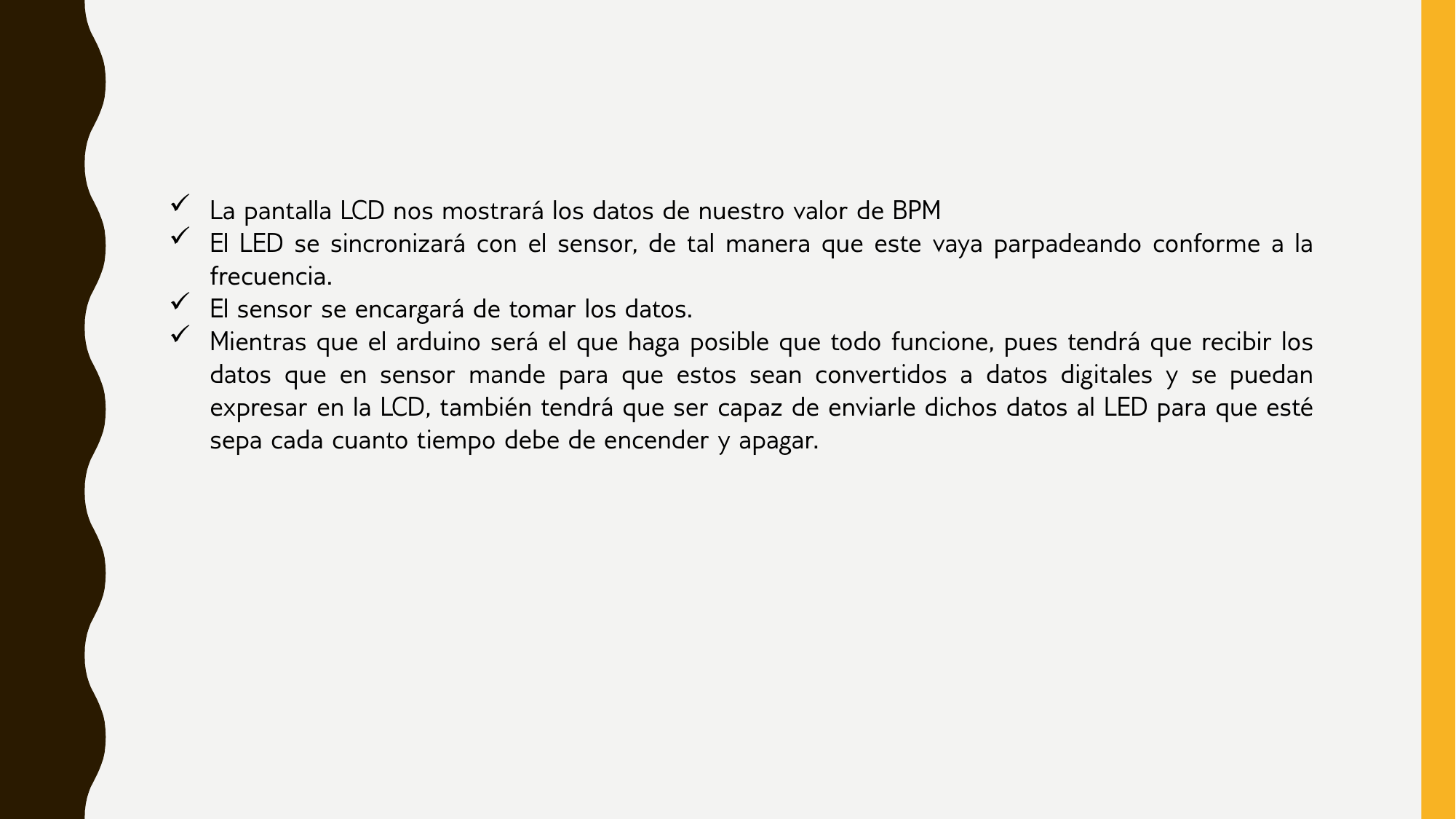

La pantalla LCD nos mostrará los datos de nuestro valor de BPM
El LED se sincronizará con el sensor, de tal manera que este vaya parpadeando conforme a la frecuencia.
El sensor se encargará de tomar los datos.
Mientras que el arduino será el que haga posible que todo funcione, pues tendrá que recibir los datos que en sensor mande para que estos sean convertidos a datos digitales y se puedan expresar en la LCD, también tendrá que ser capaz de enviarle dichos datos al LED para que esté sepa cada cuanto tiempo debe de encender y apagar.